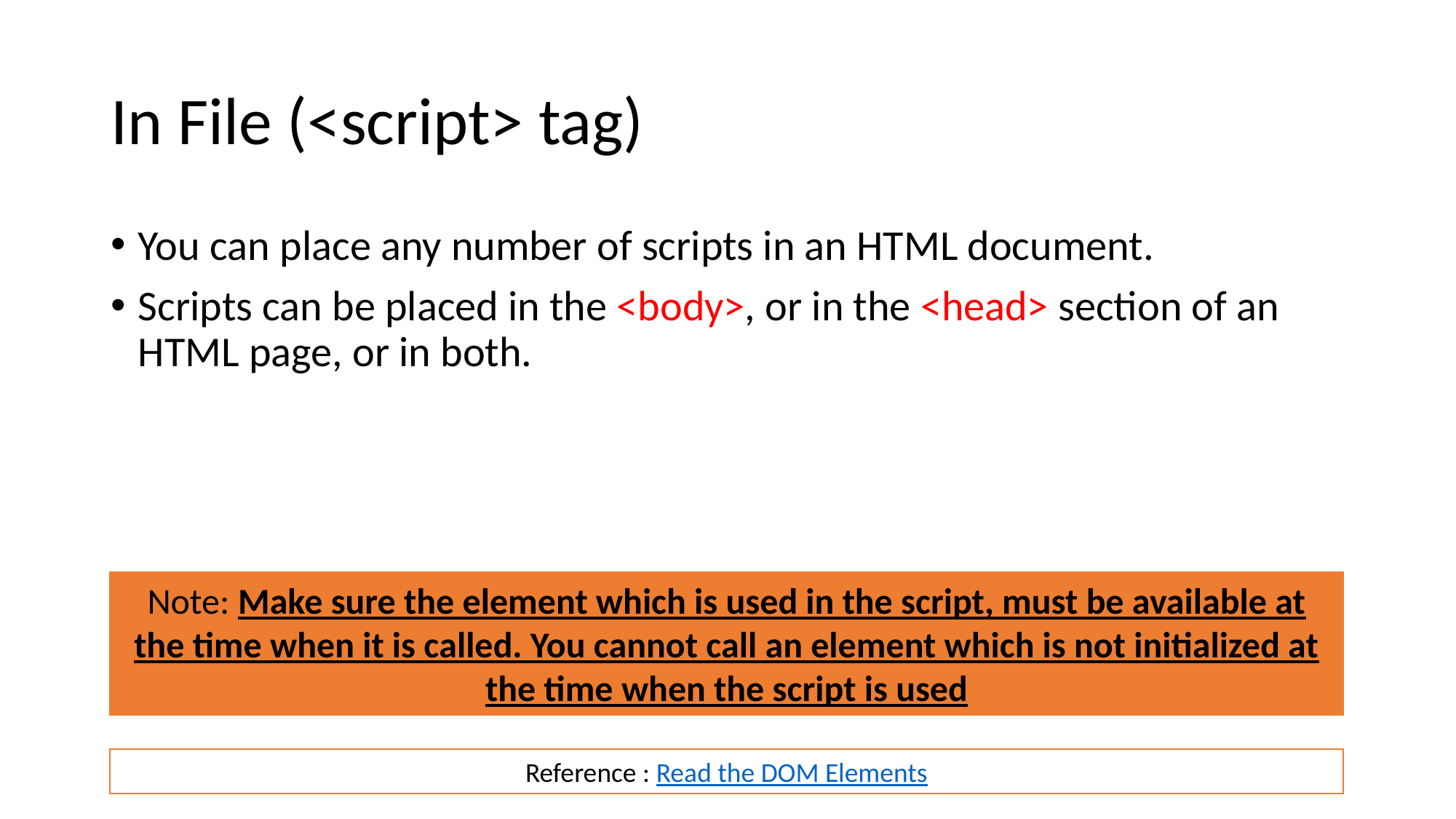

# In File (<script> tag)
You can place any number of scripts in an HTML document.
Scripts can be placed in the <body>, or in the <head> section of an HTML page, or in both.

Note: Make sure the element which is used in the script, must be available at the time when it is called. You cannot call an element which is not initialized at the time when the script is used
Reference : Read the DOM Elements